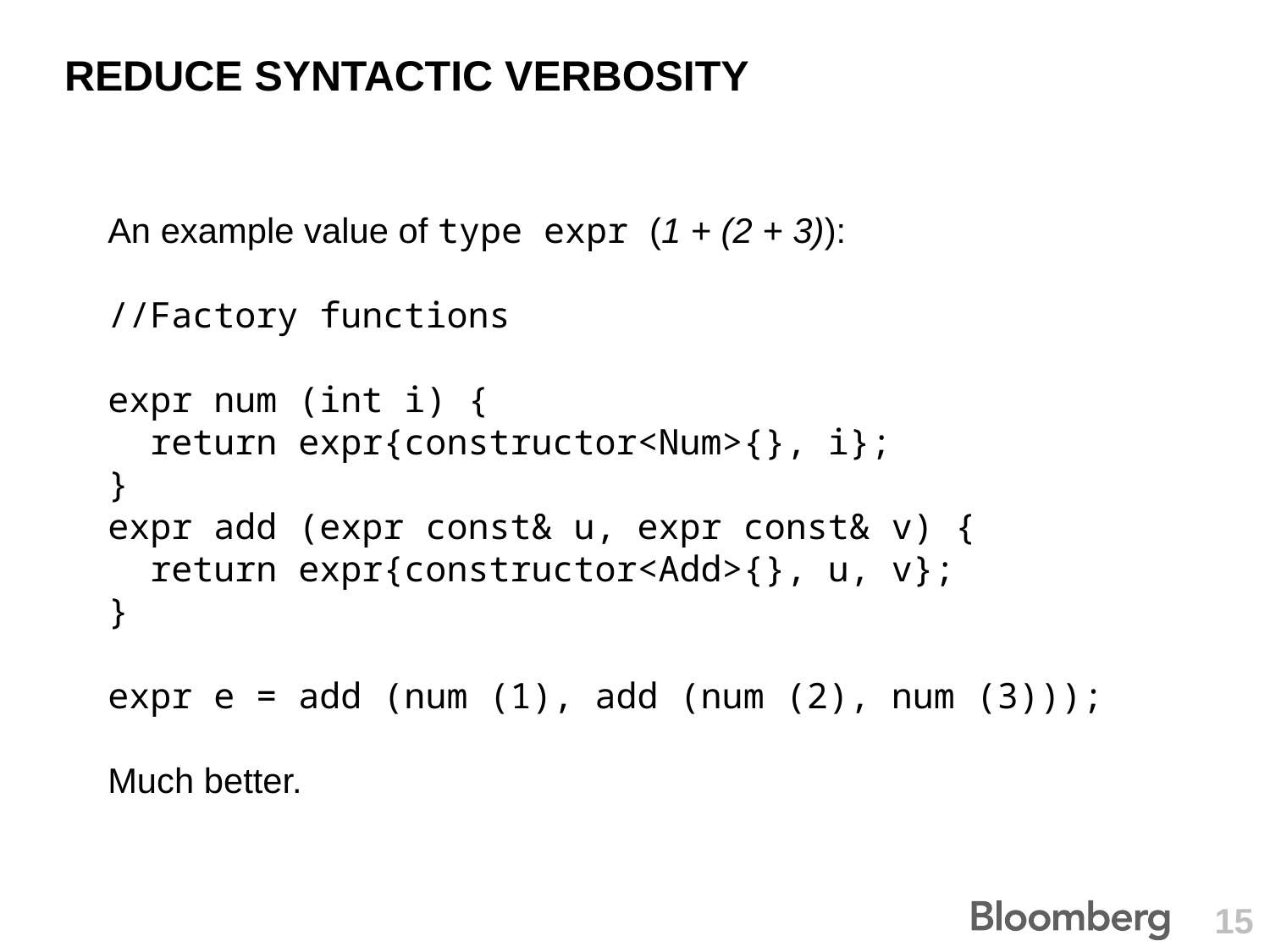

# Reduce syntactic verbosity
An example value of type expr (1 + (2 + 3)):
//Factory functions
expr num (int i) {
  return expr{constructor<Num>{}, i};
}
expr add (expr const& u, expr const& v) {
  return expr{constructor<Add>{}, u, v};
}
expr e = add (num (1), add (num (2), num (3)));
Much better.

15